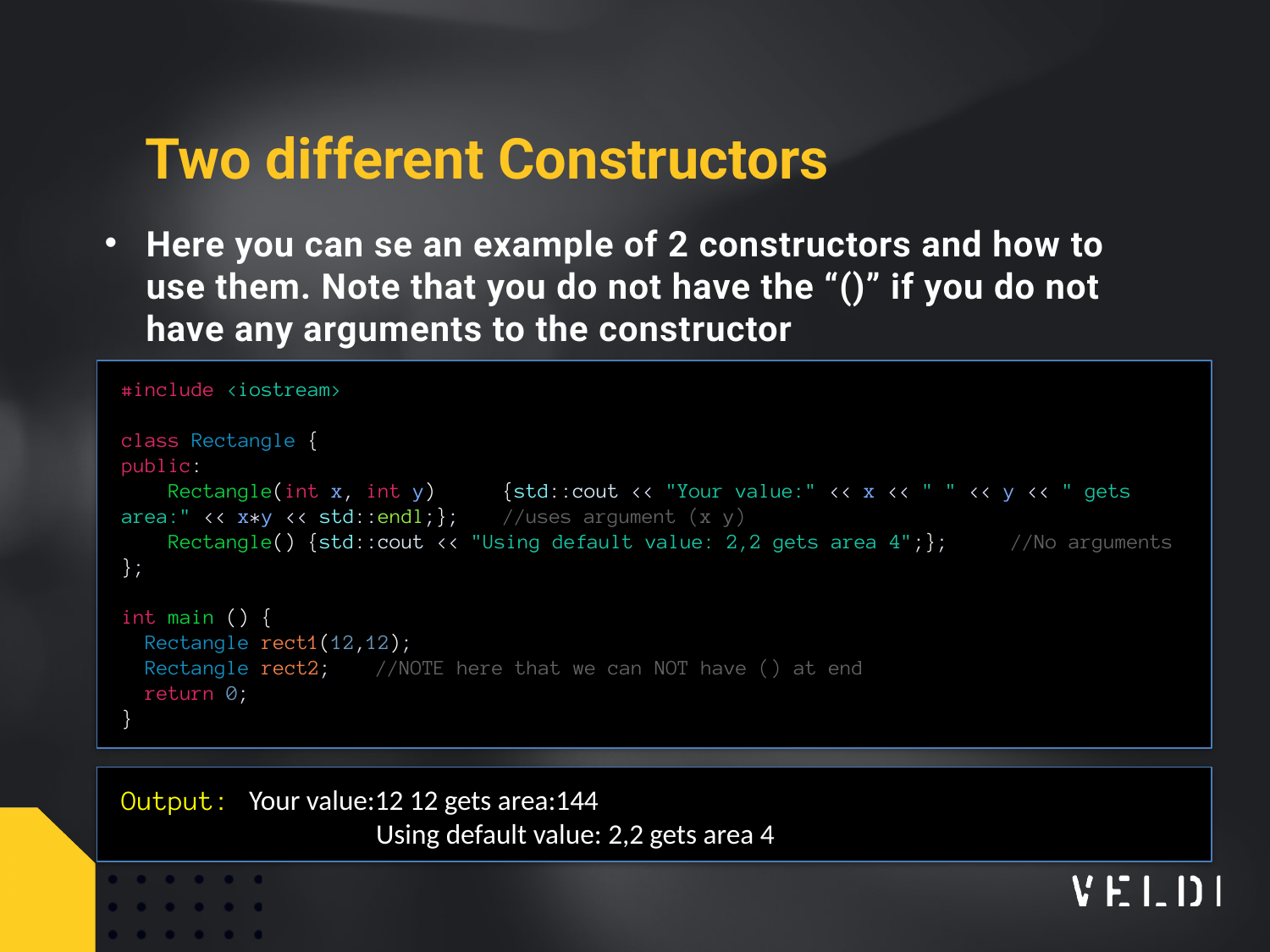

Two different Constructors
Here you can se an example of 2 constructors and how to use them. Note that you do not have the “()” if you do not have any arguments to the constructor

#include <iostream>

class Rectangle {
public:
    Rectangle(int x, int y)	{std::cout << "Your value:" << x << " " << y << " gets area:" << x*y << std::endl;};	//uses argument (x y)
    Rectangle() {std::cout << "Using default value: 2,2 gets area 4";};	//No arguments
};

int main () {
  Rectangle rect1(12,12);
  Rectangle rect2;	//NOTE here that we can NOT have () at end
  return 0;
}
Output:	Your value:12 12 gets area:144
		Using default value: 2,2 gets area 4